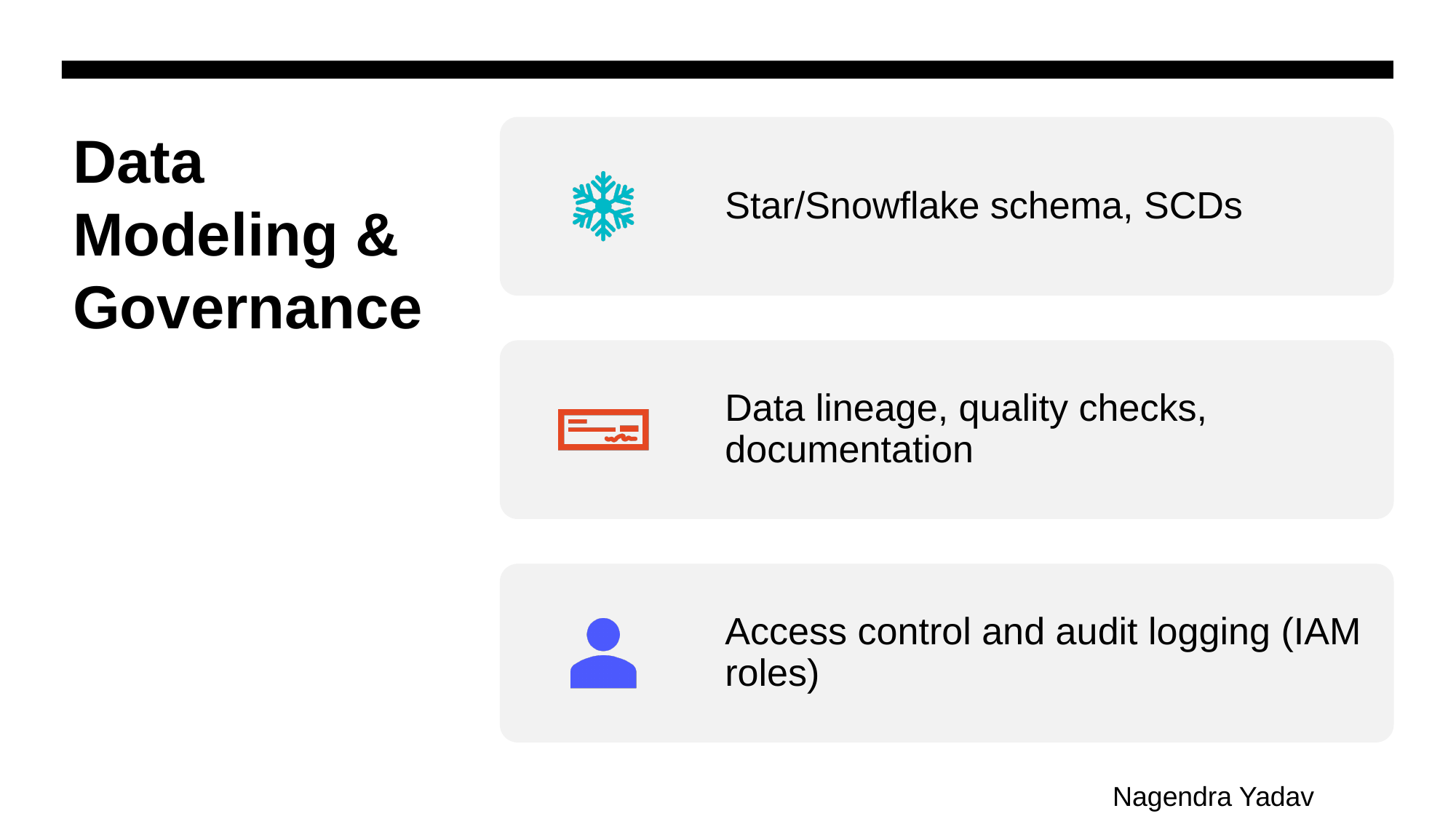

# Data Modeling & Governance
Star/Snowflake schema, SCDs
Data lineage, quality checks, documentation
Access control and audit logging (IAM roles)
Nagendra Yadav